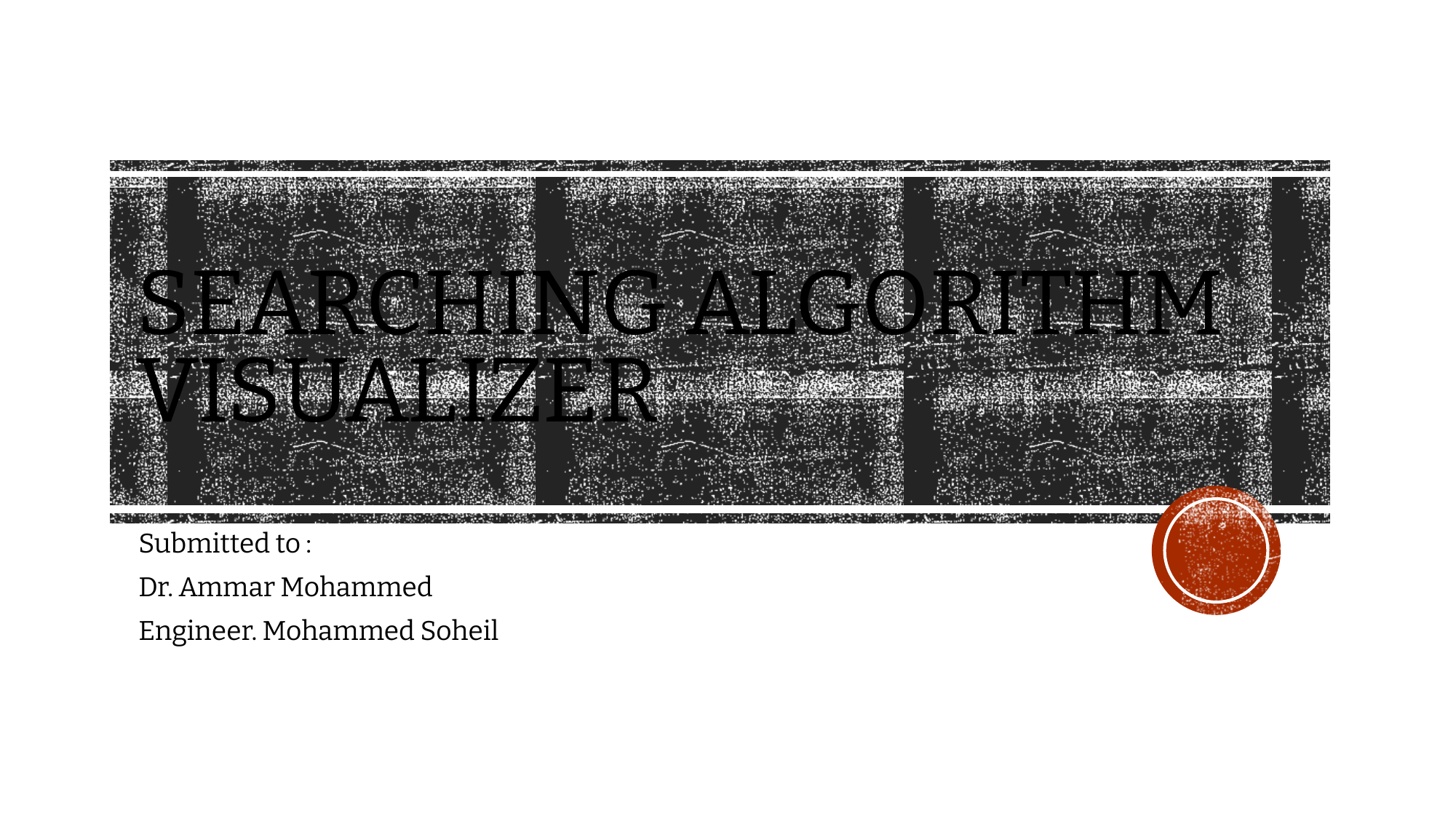

# Searching Algorithm Visualizer
Submitted to :
Dr. Ammar Mohammed
Engineer. Mohammed Soheil